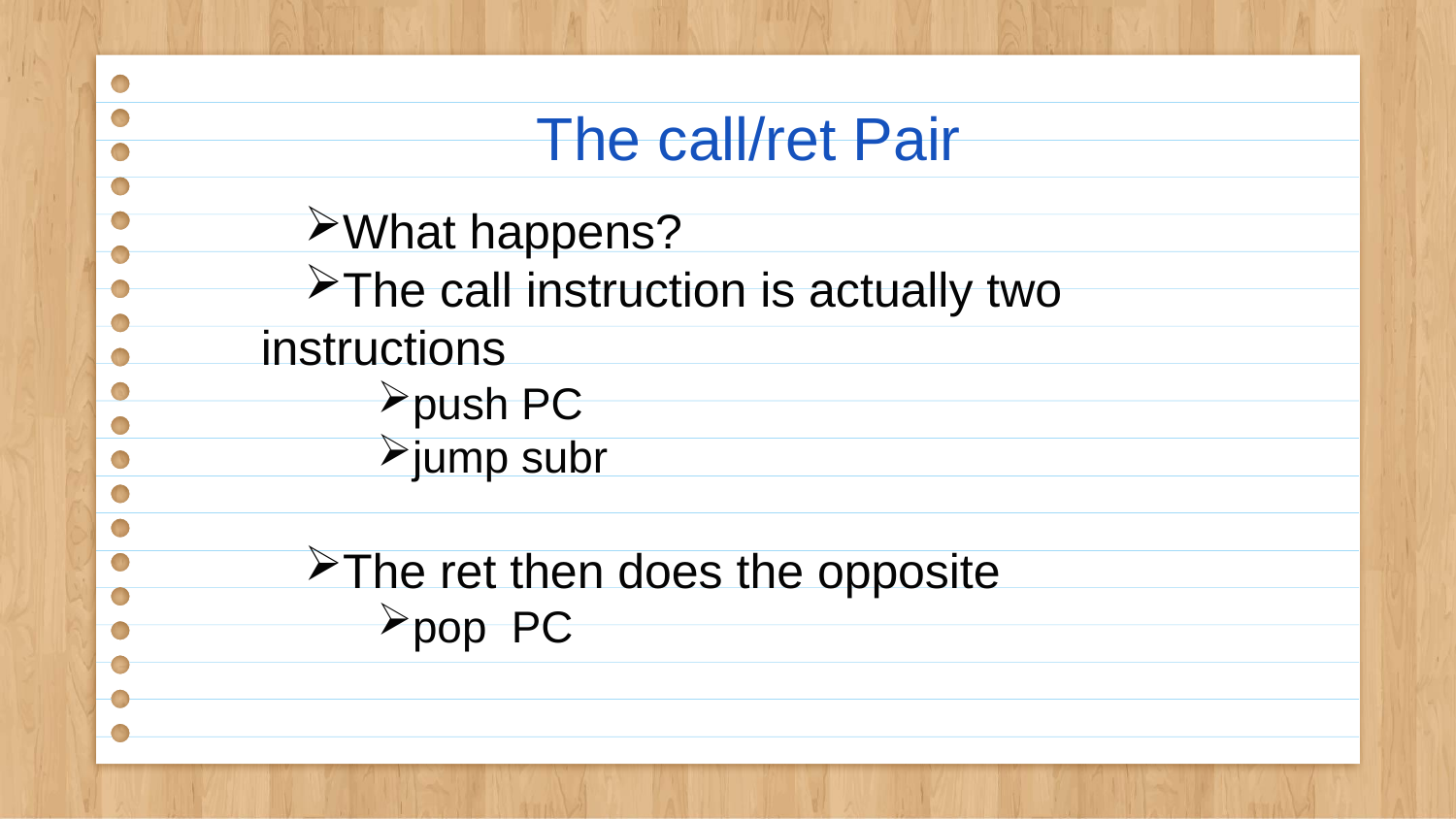

# The call/ret Pair
What happens?
The call instruction is actually two instructions
push PC
jump subr

The ret then does the opposite
pop  PC